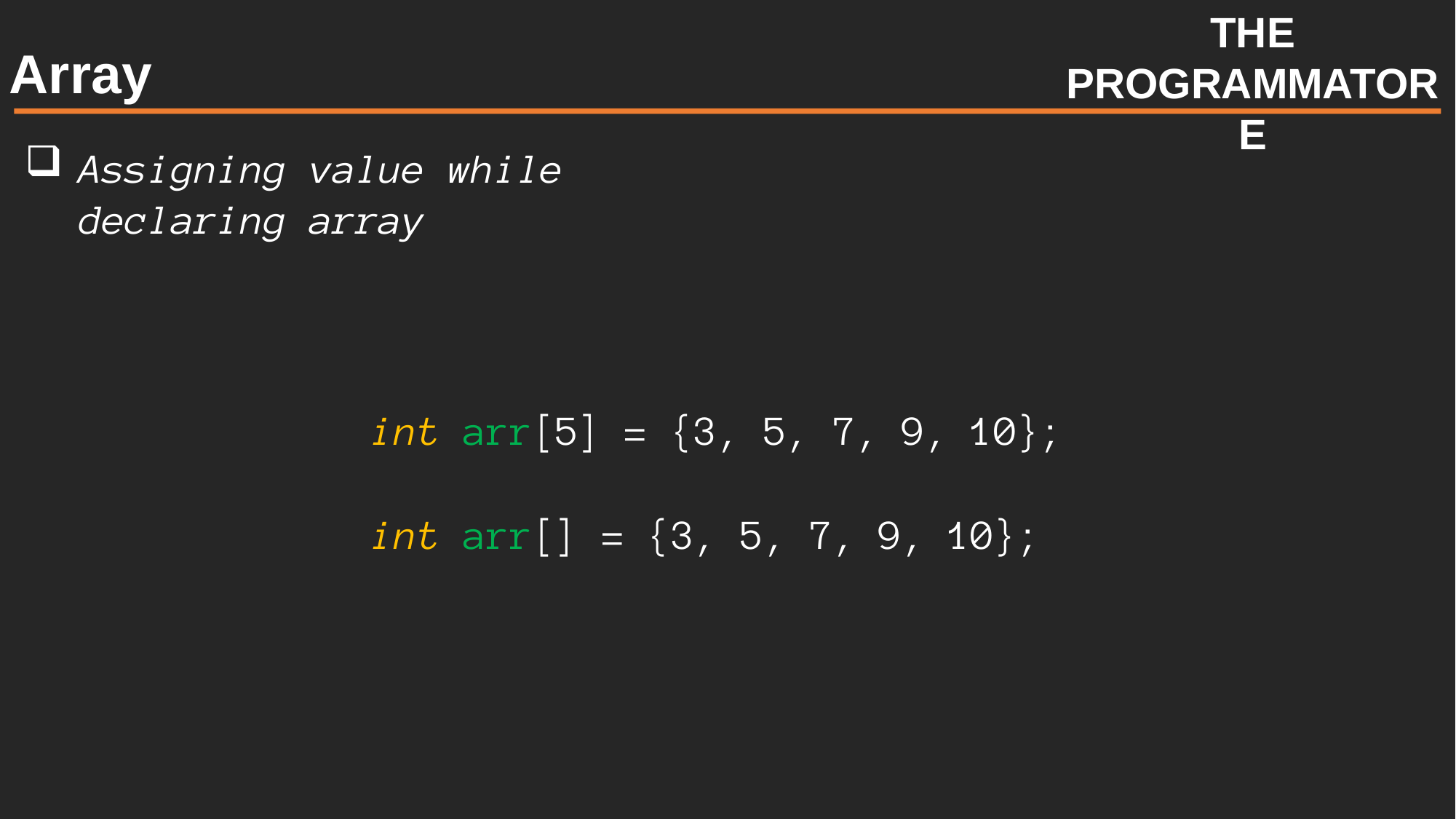

THE
PROGRAMMATORE
Array

Assigning value while declaring array
int arr[5] = {3, 5, 7, 9, 10};
int arr[] = {3, 5, 7, 9, 10};